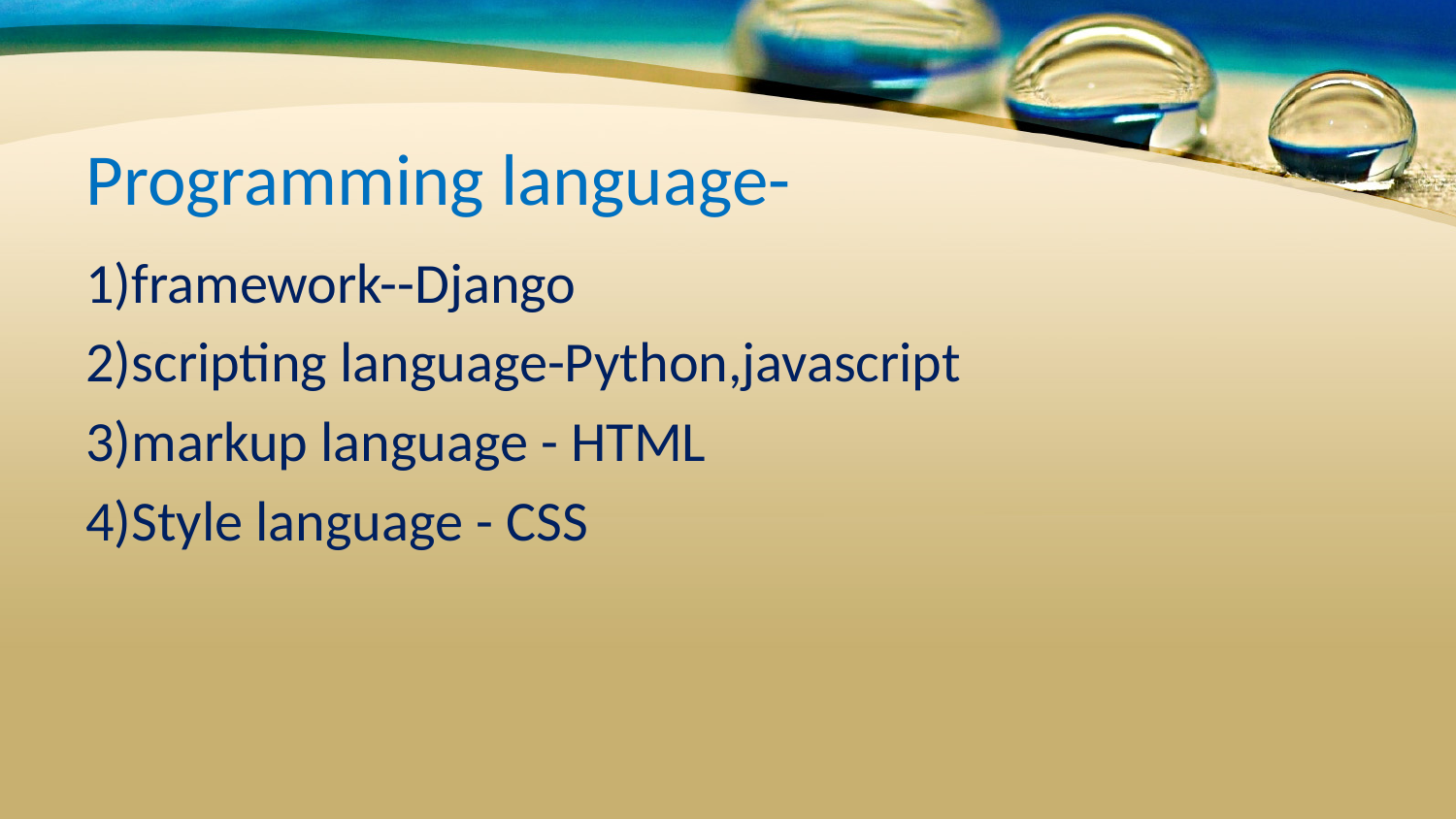

# Programming language-
1)framework--Django
2)scripting language-Python,javascript
3)markup language - HTML
4)Style language - CSS